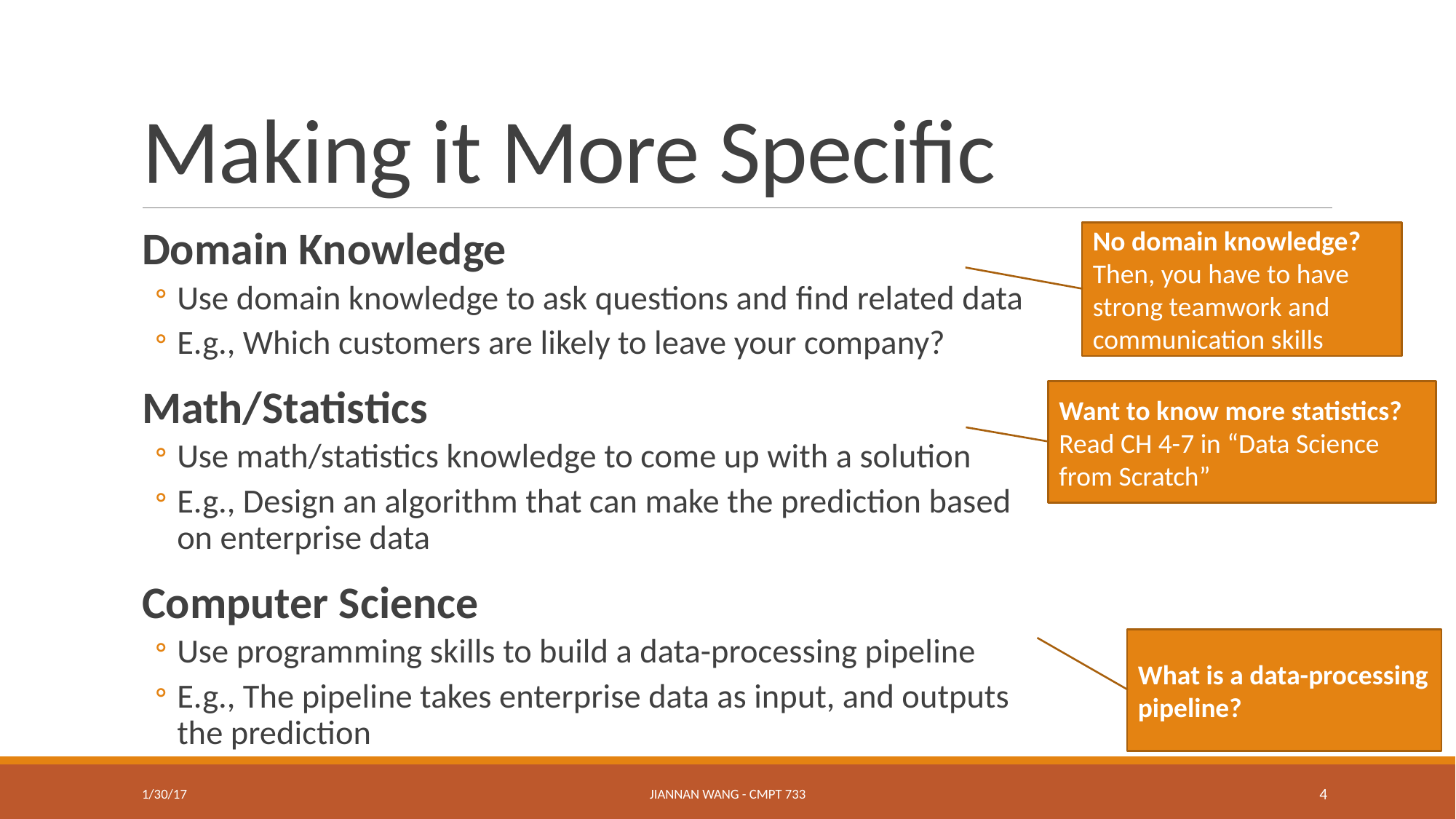

# Making it More Specific
Domain Knowledge
Use domain knowledge to ask questions and find related data
E.g., Which customers are likely to leave your company?
Math/Statistics
Use math/statistics knowledge to come up with a solution
E.g., Design an algorithm that can make the prediction based on enterprise data
Computer Science
Use programming skills to build a data-processing pipeline
E.g., The pipeline takes enterprise data as input, and outputs the prediction

No domain knowledge?
Then, you have to have strong teamwork and communication skills
Want to know more statistics?
Read CH 4-7 in “Data Science from Scratch”
What is a data-processing pipeline?
1/30/17
Jiannan Wang - CMPT 733
4